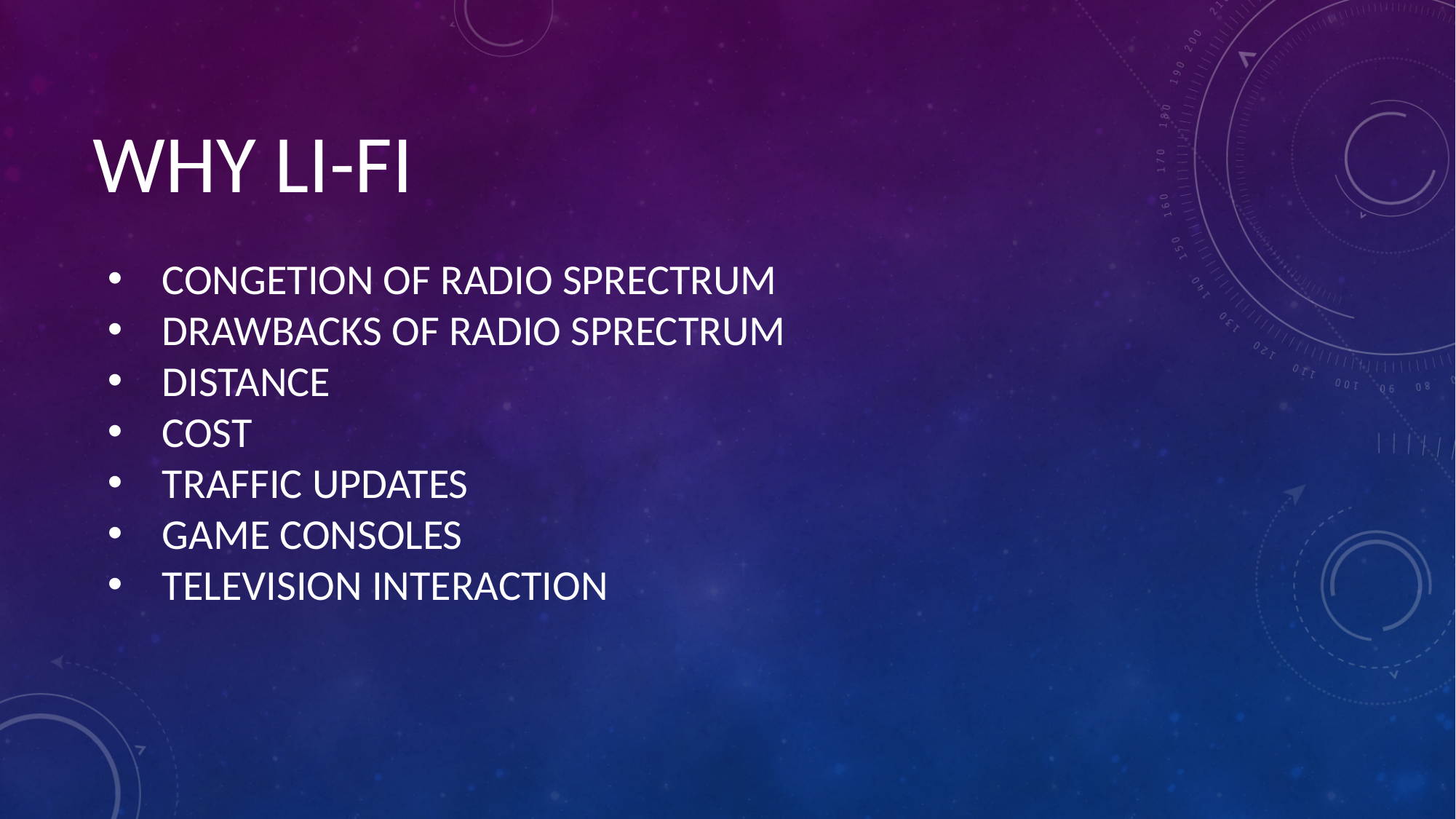

# WHY LI-FI
CONGETION OF RADIO SPRECTRUM
DRAWBACKS OF RADIO SPRECTRUM
DISTANCE
COST
TRAFFIC UPDATES
GAME CONSOLES
TELEVISION INTERACTION